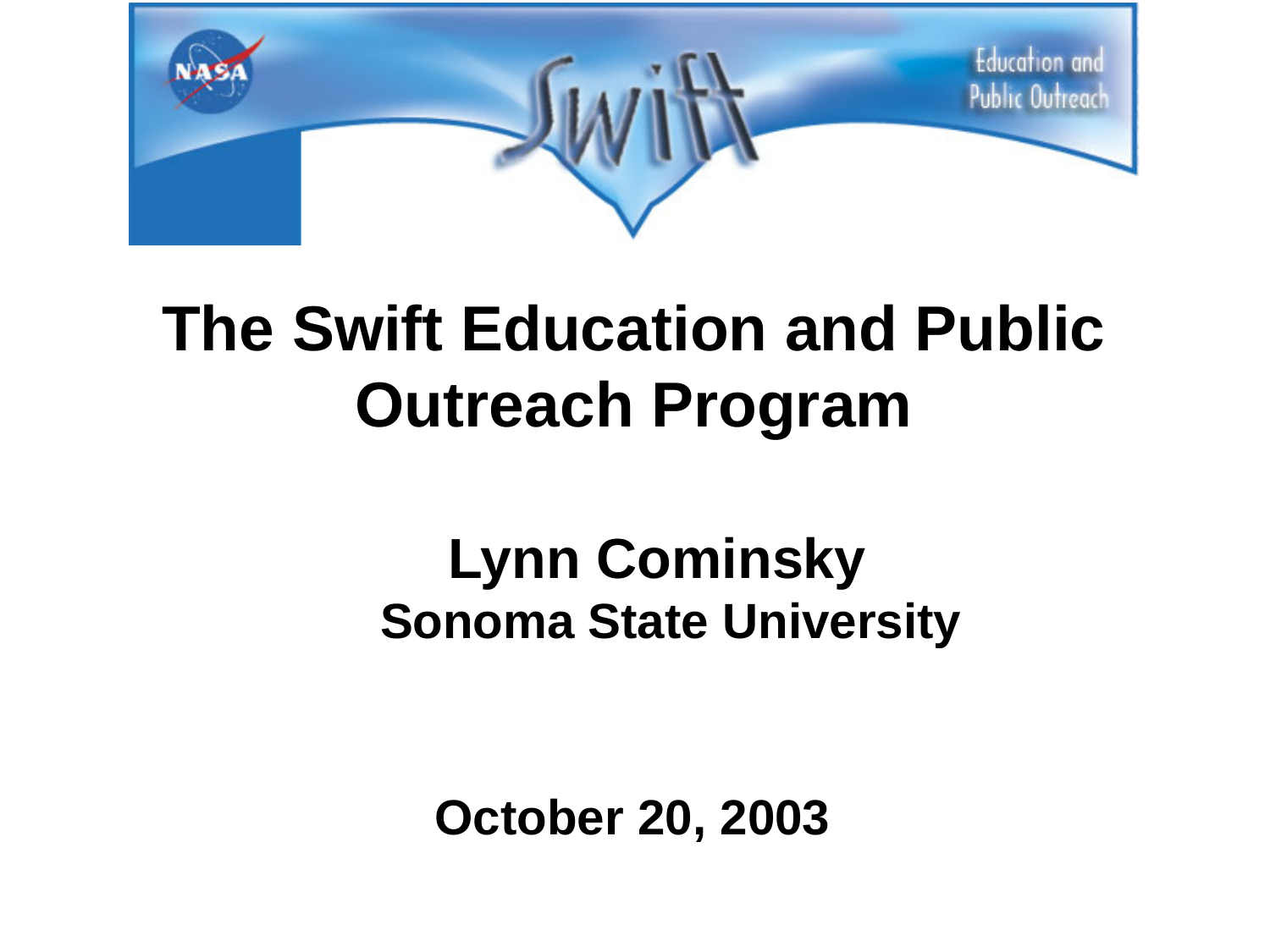

The Swift Education and Public Outreach Program
Lynn Cominsky
  Sonoma State University
October 20, 2003